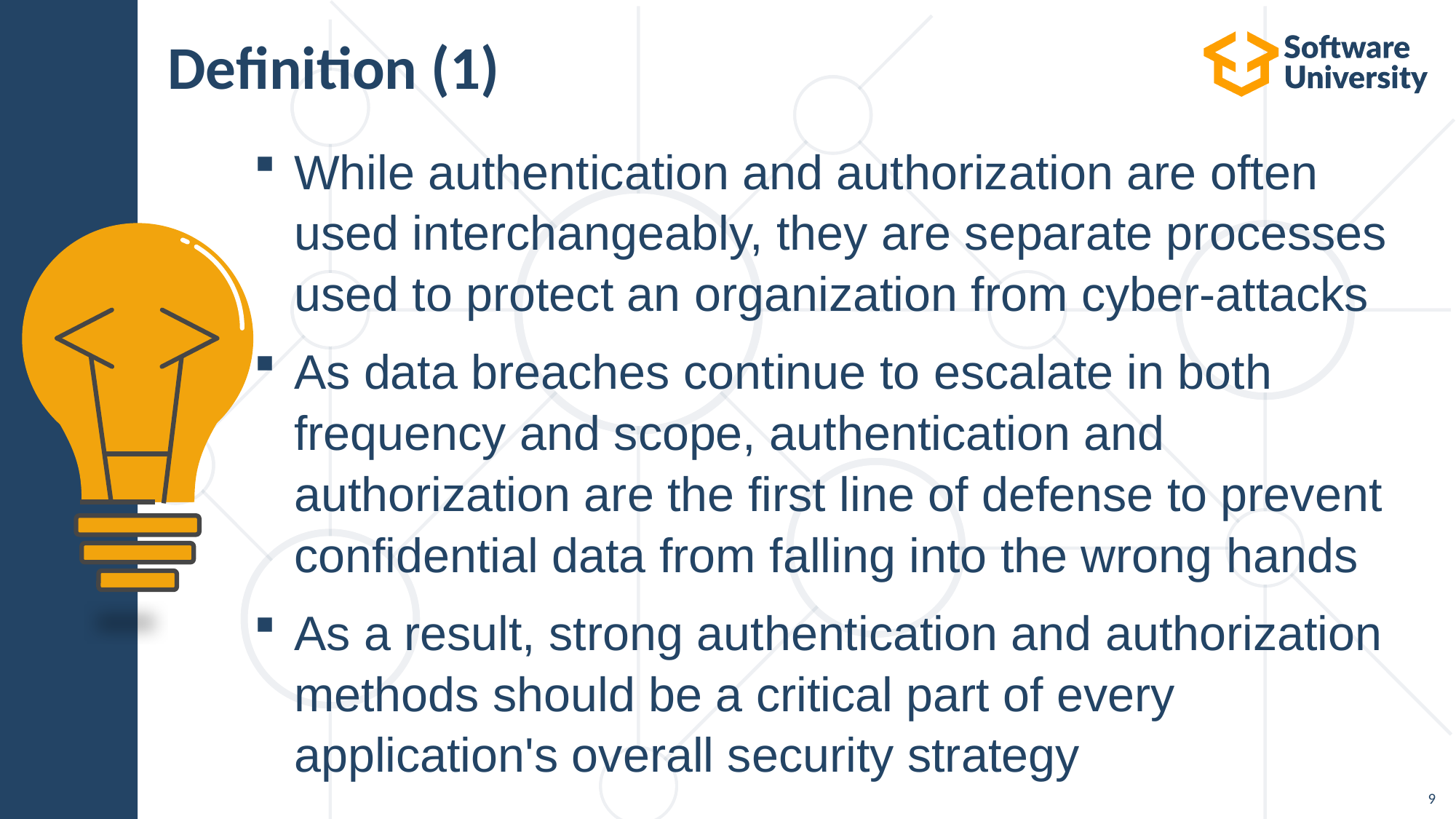

# Definition (1)
While authentication and authorization are often used interchangeably, they are separate processes used to protect an organization from cyber-attacks
As data breaches continue to escalate in both frequency and scope, authentication and authorization are the first line of defense to prevent confidential data from falling into the wrong hands
As a result, strong authentication and authorization methods should be a critical part of every application's overall security strategy
9